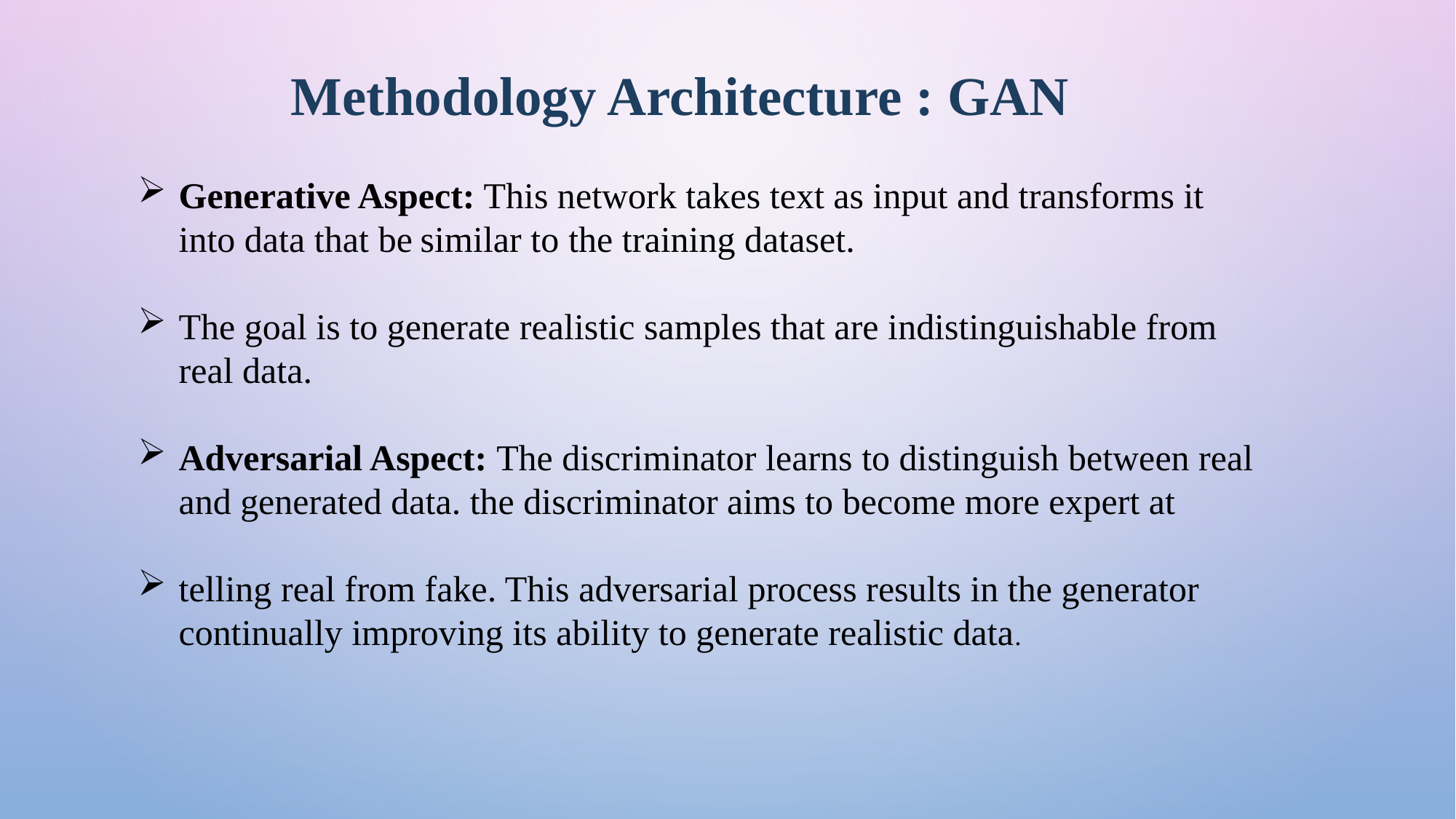

Methodology Architecture : GAN

Generative Aspect: This network takes text as input and transforms it into data that be similar to the training dataset.

The goal is to generate realistic samples that are indistinguishable from real data.

Adversarial Aspect: The discriminator learns to distinguish between real and generated data. the discriminator aims to become more expert at

telling real from fake. This adversarial process results in the generator continually improving its ability to generate realistic data.